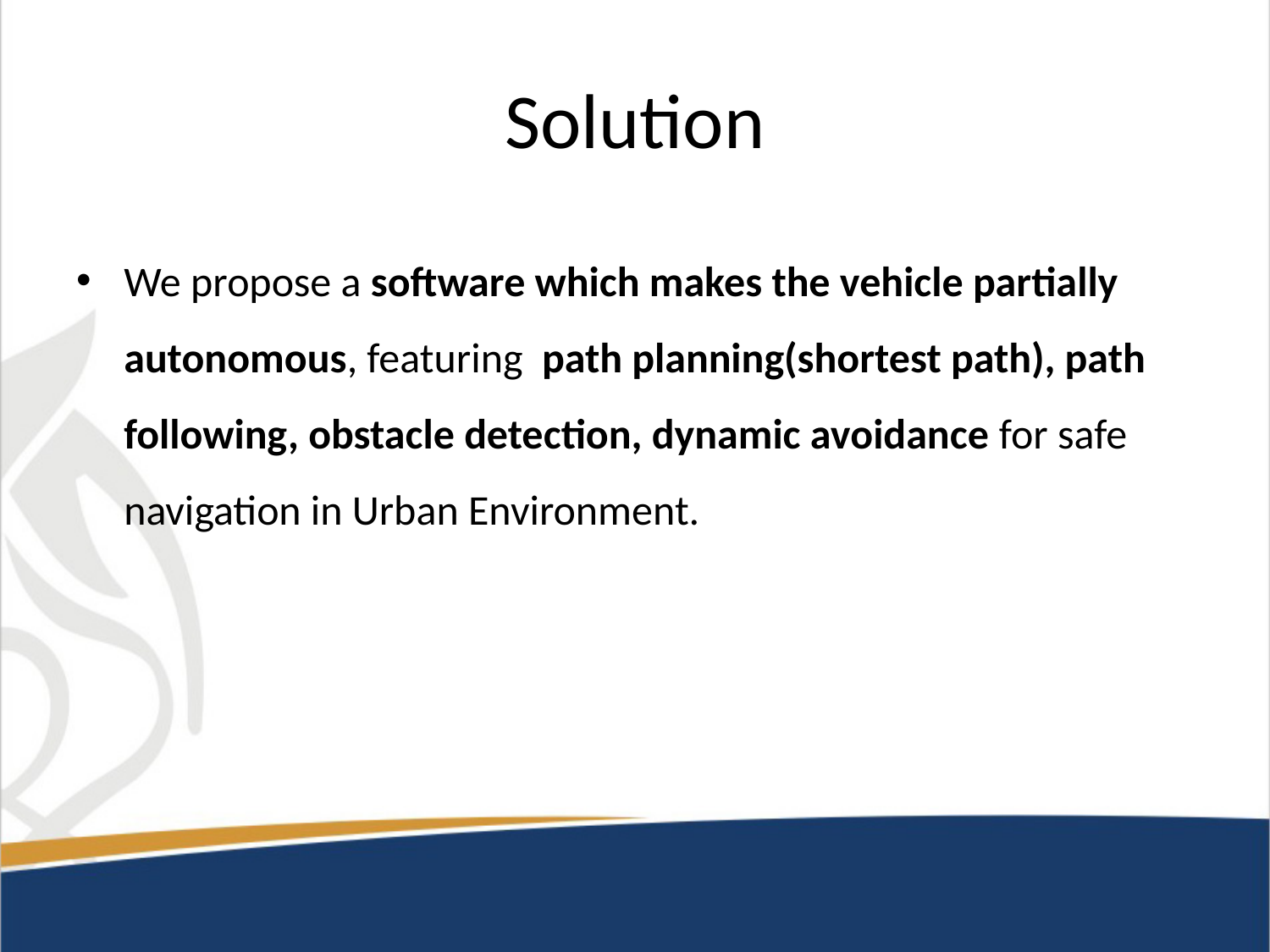

# Solution
We propose a software which makes the vehicle partially autonomous, featuring  path planning(shortest path), path following, obstacle detection, dynamic avoidance for safe navigation in Urban Environment.